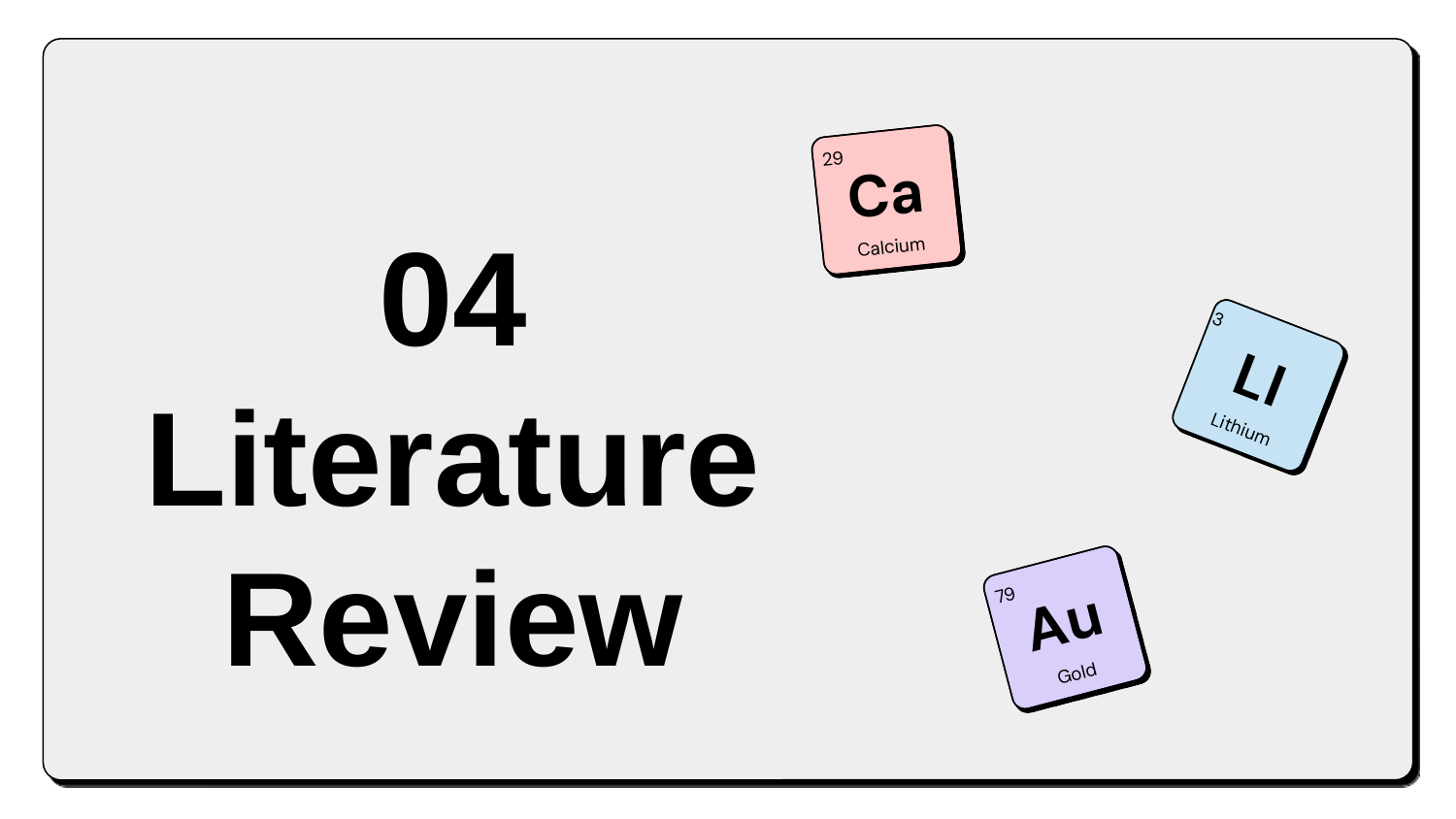

29

Ca
Calcium
3

LI
Lithium
79

Au
Gold
# 04 Literature Review